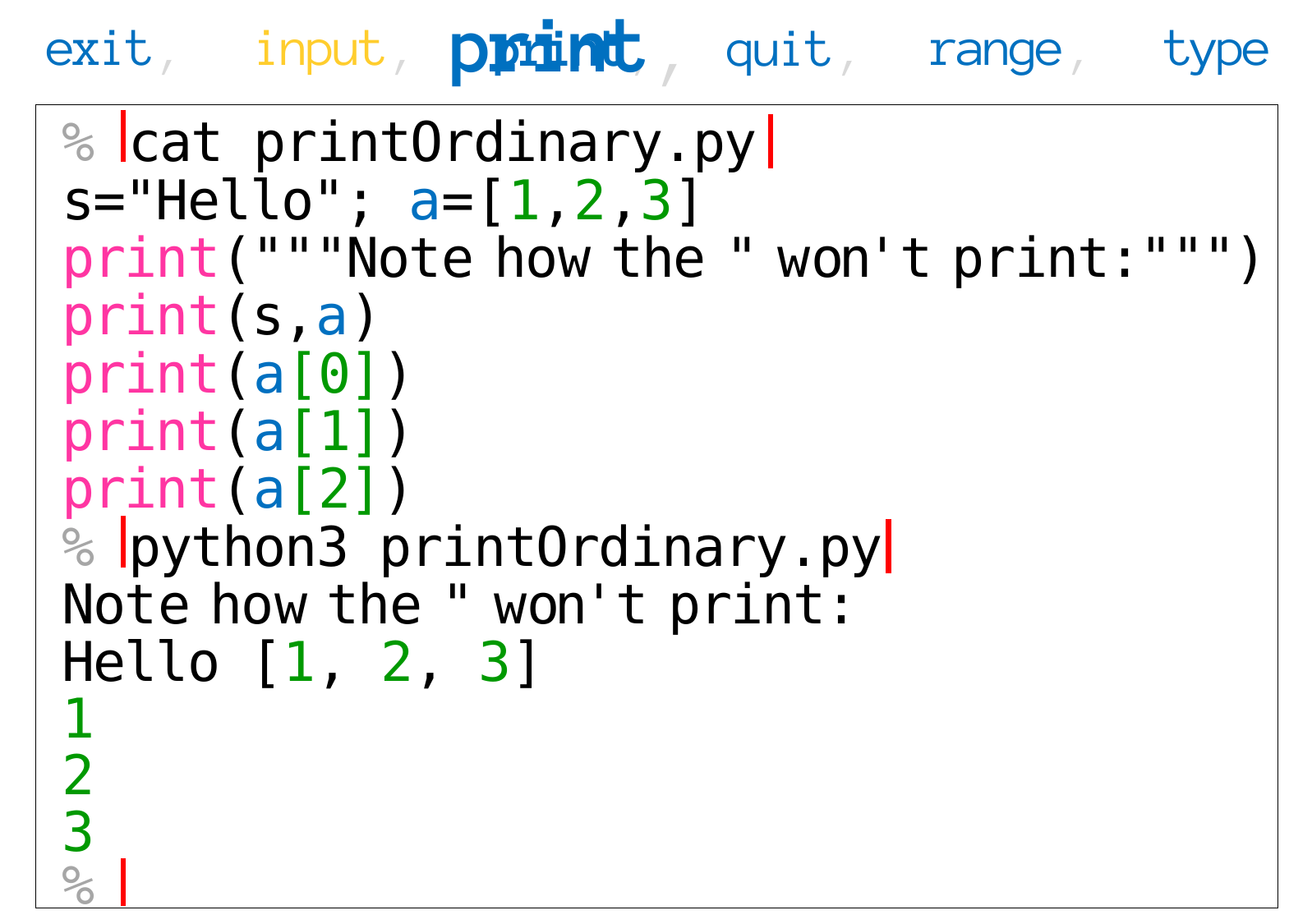

print,
exit,
range,
 type
 quit,
input,
 print,

  cat printOrdinary.py
s="Hello"; a=[1,2,3]
print("""Note how the " won't print:""")
print(s,a)
print(a[0])
print(a[1])
print(a[2])
  python3 printOrdinary.py
Note how the " won't print:
Hello [1, 2, 3]
1
2
3

%

%

%